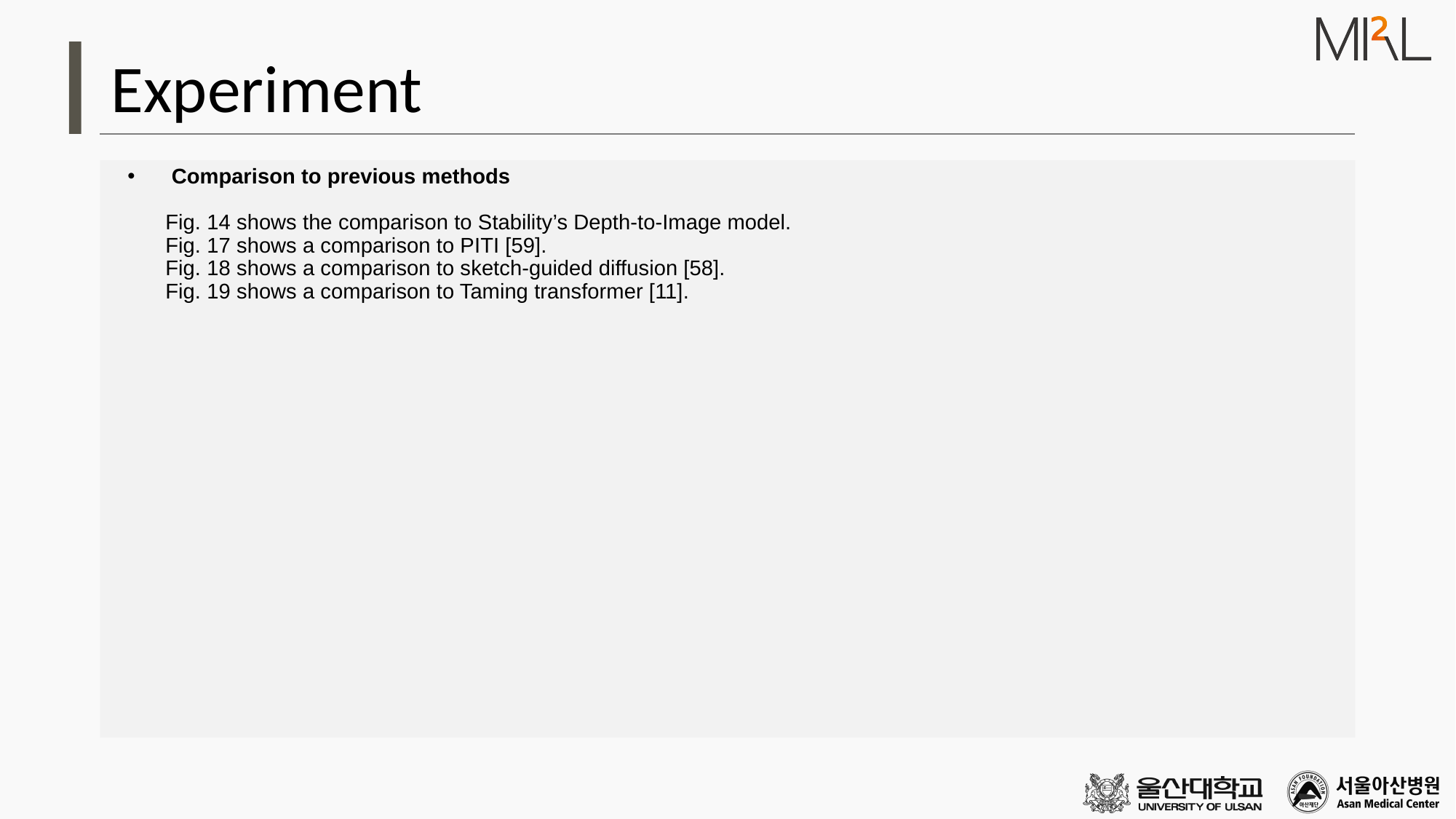

# Experiment
 Comparison to previous methods

Fig. 14 shows the comparison to Stability’s Depth-to-Image model.
Fig. 17 shows a comparison to PITI [59].
Fig. 18 shows a comparison to sketch-guided diffusion [58].
Fig. 19 shows a comparison to Taming transformer [11].